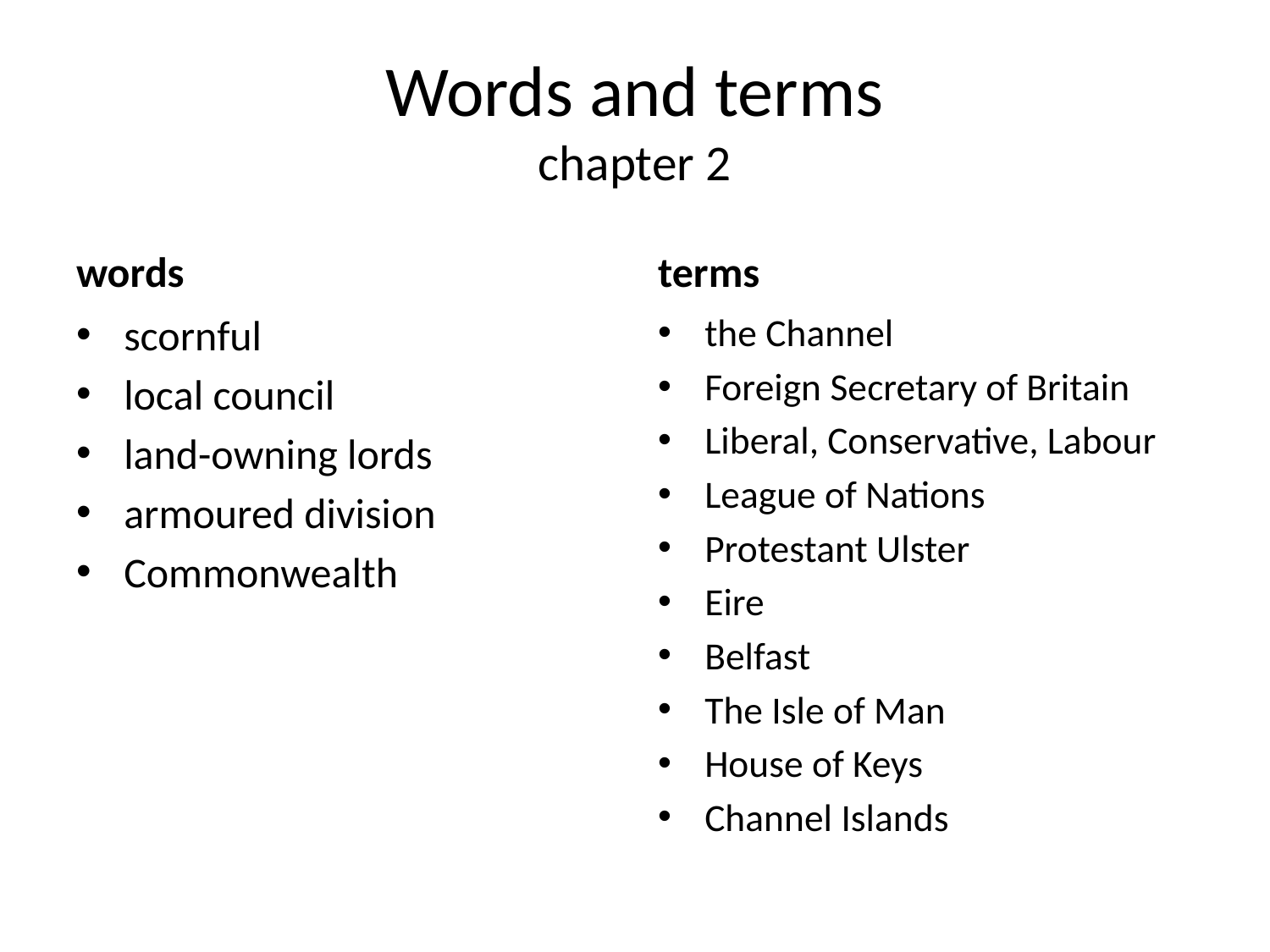

# Words and terms chapter 2
words
terms
scornful
local council
land-owning lords
armoured division
Commonwealth
the Channel
Foreign Secretary of Britain
Liberal, Conservative, Labour
League of Nations
Protestant Ulster
Eire
Belfast
The Isle of Man
House of Keys
Channel Islands